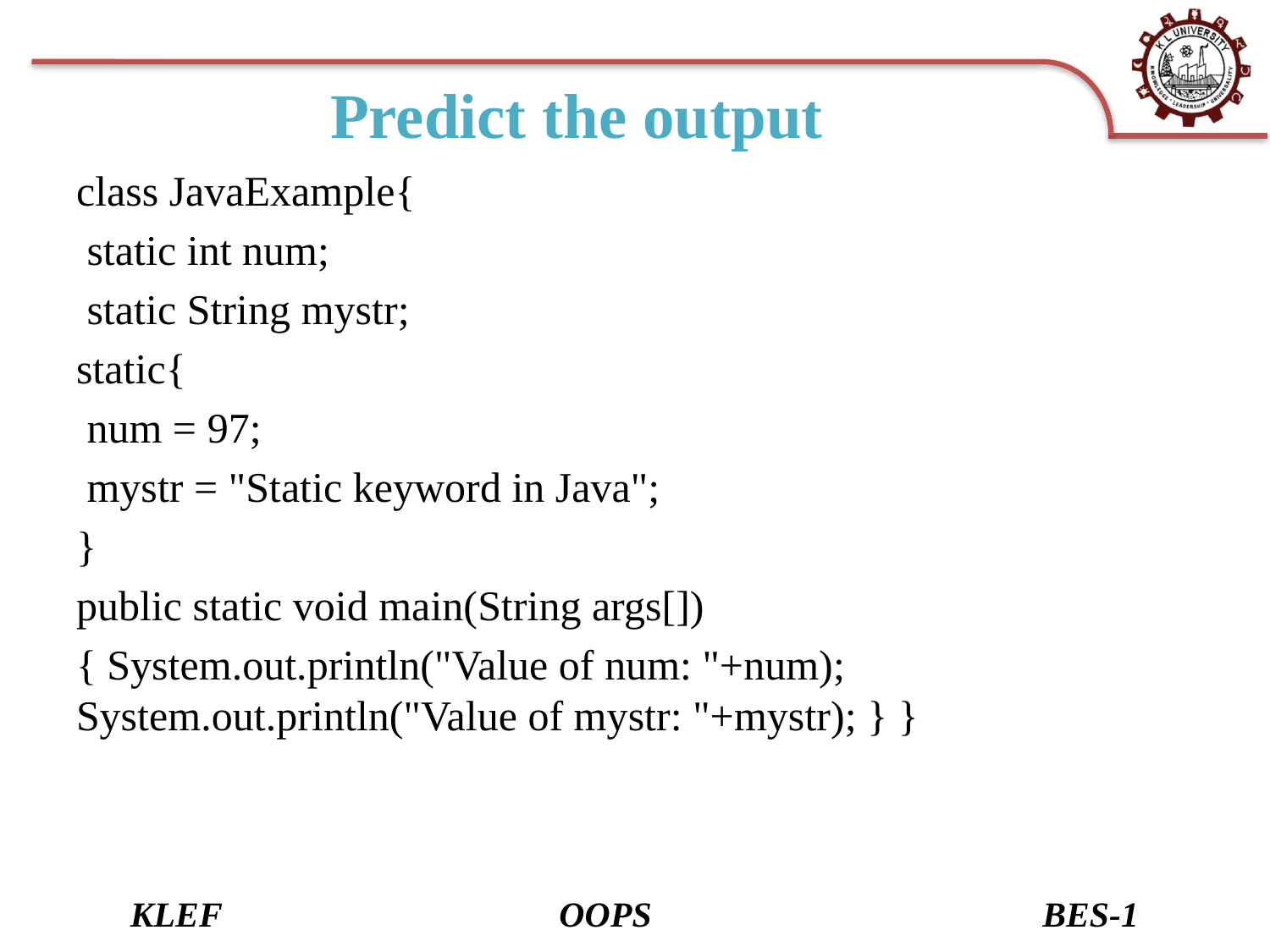

# Predict the output
class JavaExample{
 static int num;
 static String mystr;
static{
 num = 97;
 mystr = "Static keyword in Java";
}
public static void main(String args[])
{ System.out.println("Value of num: "+num); System.out.println("Value of mystr: "+mystr); } }
KLEF                                      OOPS                                            BES-1